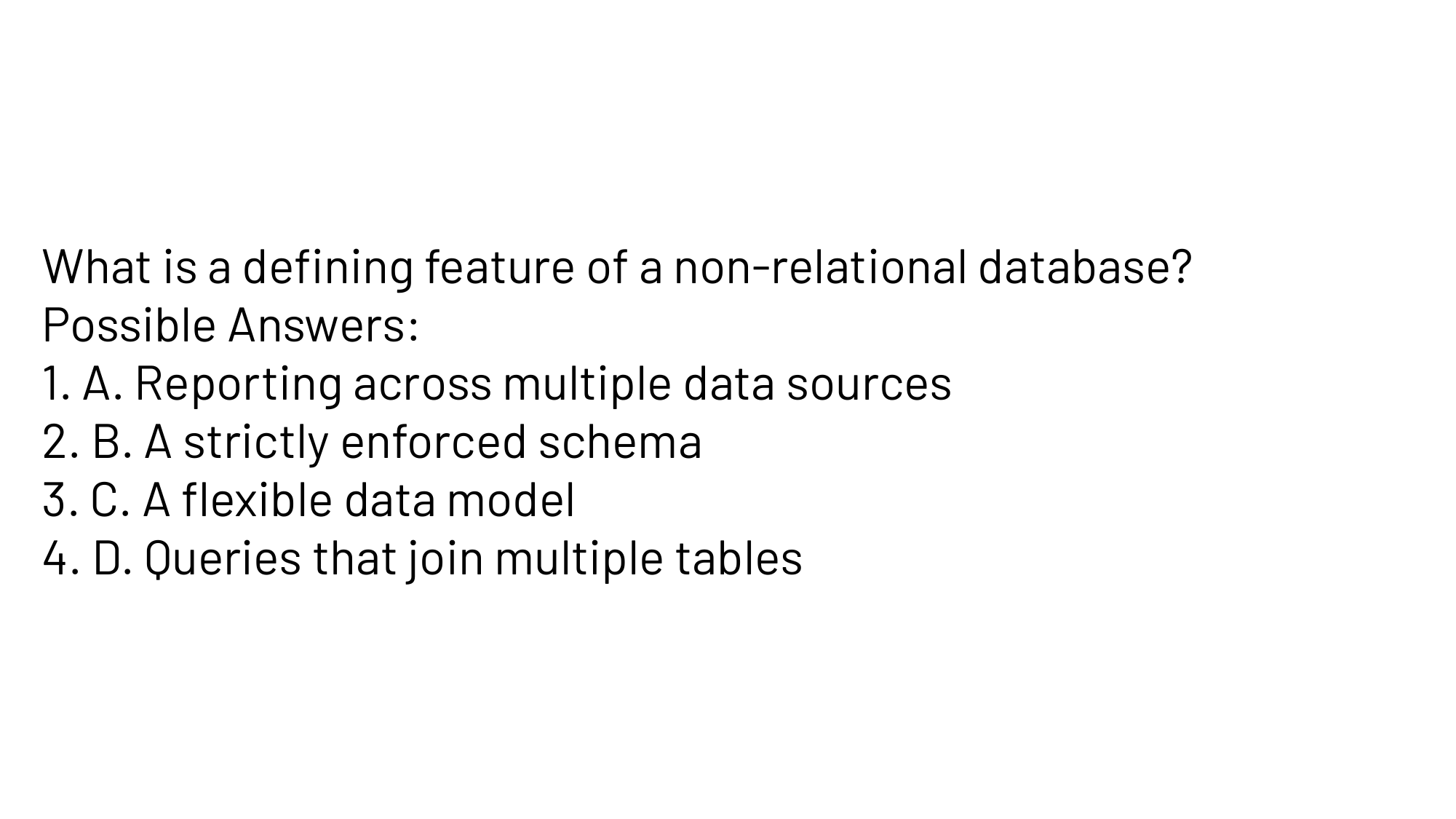

What is a defining feature of a non-relational database?
Possible Answers:
1. A. Reporting across multiple data sources
2. B. A strictly enforced schema
3. C. A flexible data model
4. D. Queries that join multiple tables